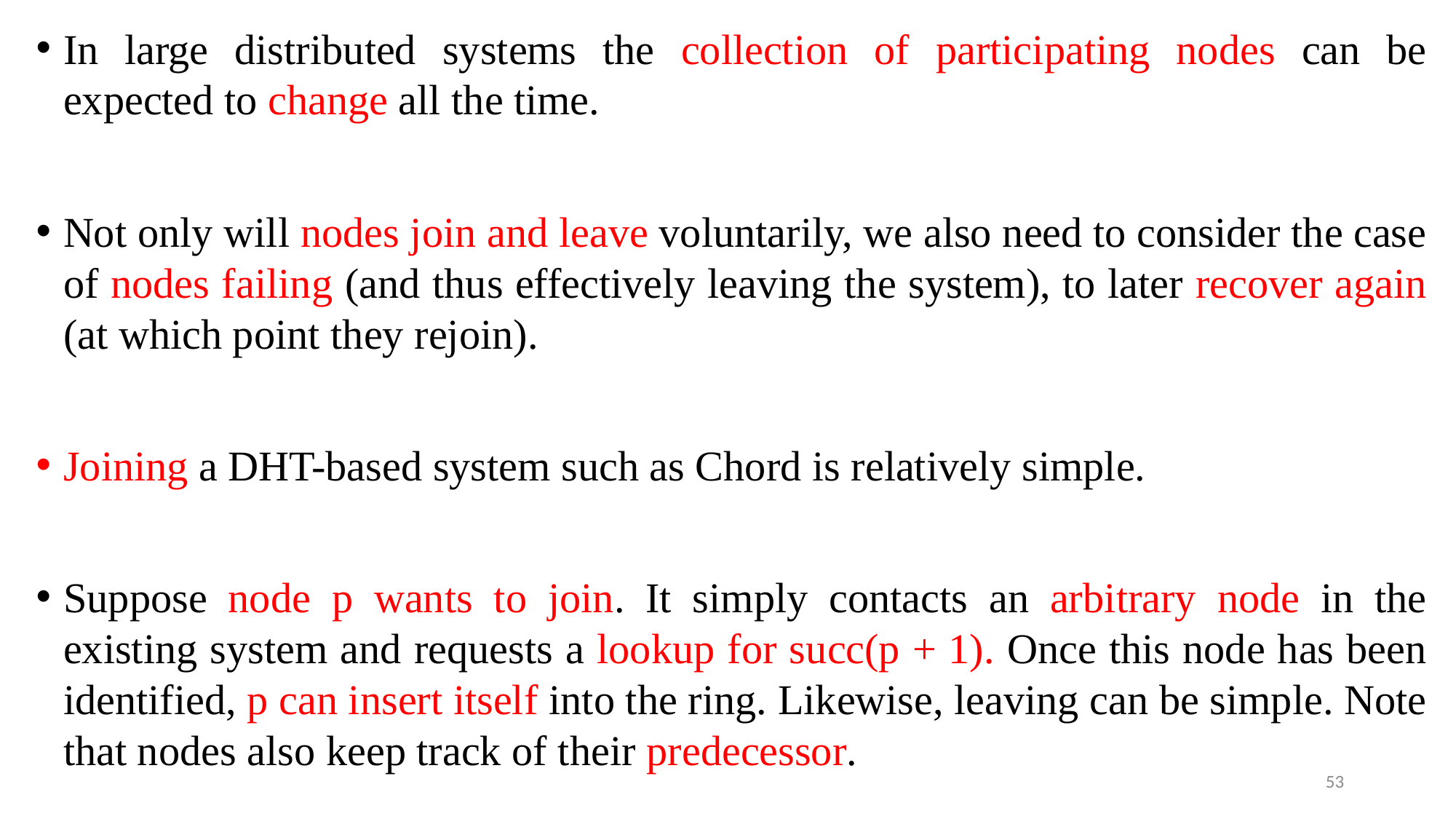

In large distributed systems the collection of participating nodes can be expected to change all the time.

Not only will nodes join and leave voluntarily, we also need to consider the case of nodes failing (and thus effectively leaving the system), to later recover again (at which point they rejoin).

Joining a DHT-based system such as Chord is relatively simple.

Suppose node p wants to join. It simply contacts an arbitrary node in the existing system and requests a lookup for succ(p + 1). Once this node has been identified, p can insert itself into the ring. Likewise, leaving can be simple. Note that nodes also keep track of their predecessor.
53